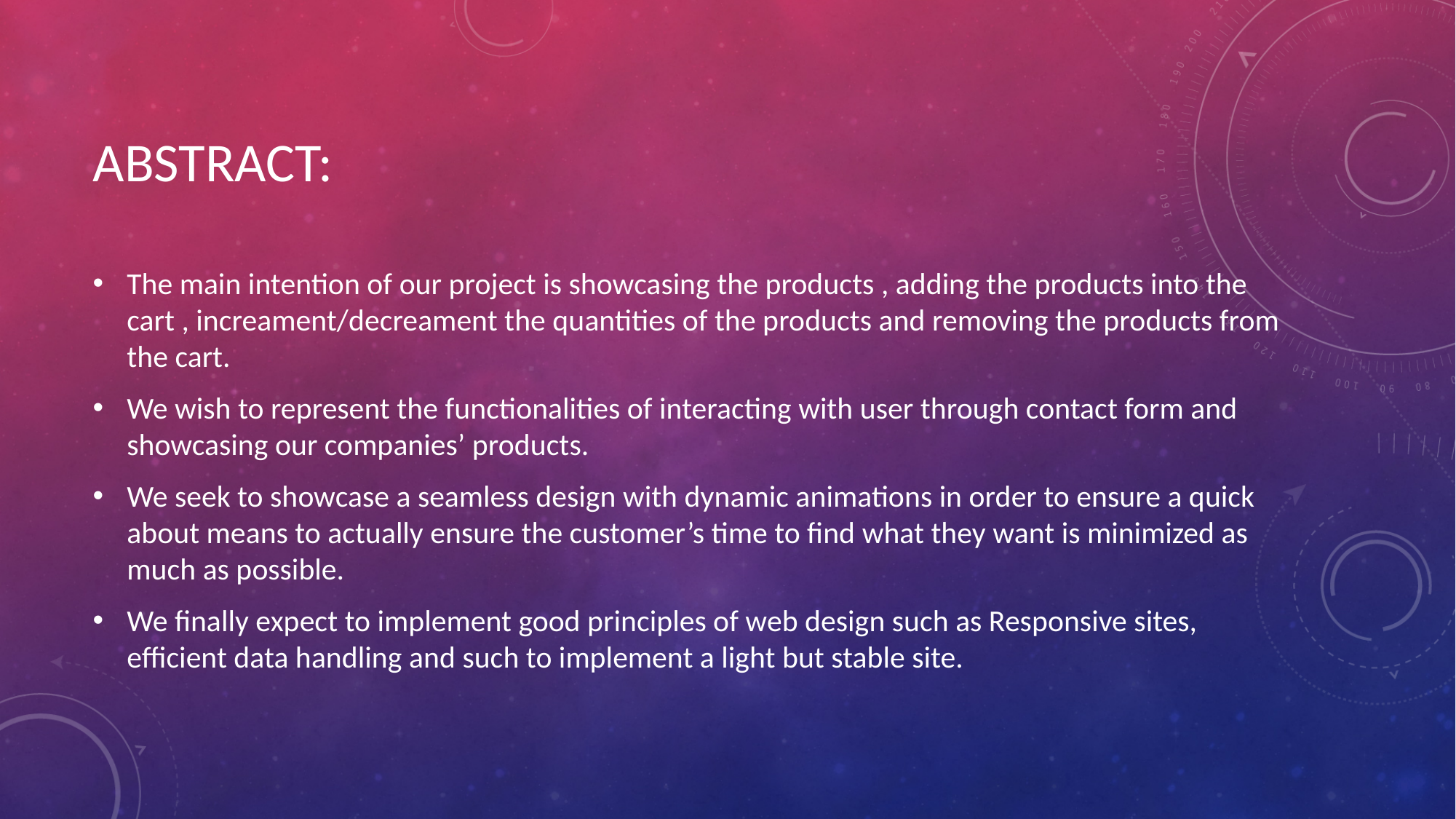

# Abstract:
The main intention of our project is showcasing the products , adding the products into the cart , increament/decreament the quantities of the products and removing the products from the cart.
We wish to represent the functionalities of interacting with user through contact form and showcasing our companies’ products.
We seek to showcase a seamless design with dynamic animations in order to ensure a quick about means to actually ensure the customer’s time to find what they want is minimized as much as possible.
We finally expect to implement good principles of web design such as Responsive sites, efficient data handling and such to implement a light but stable site.